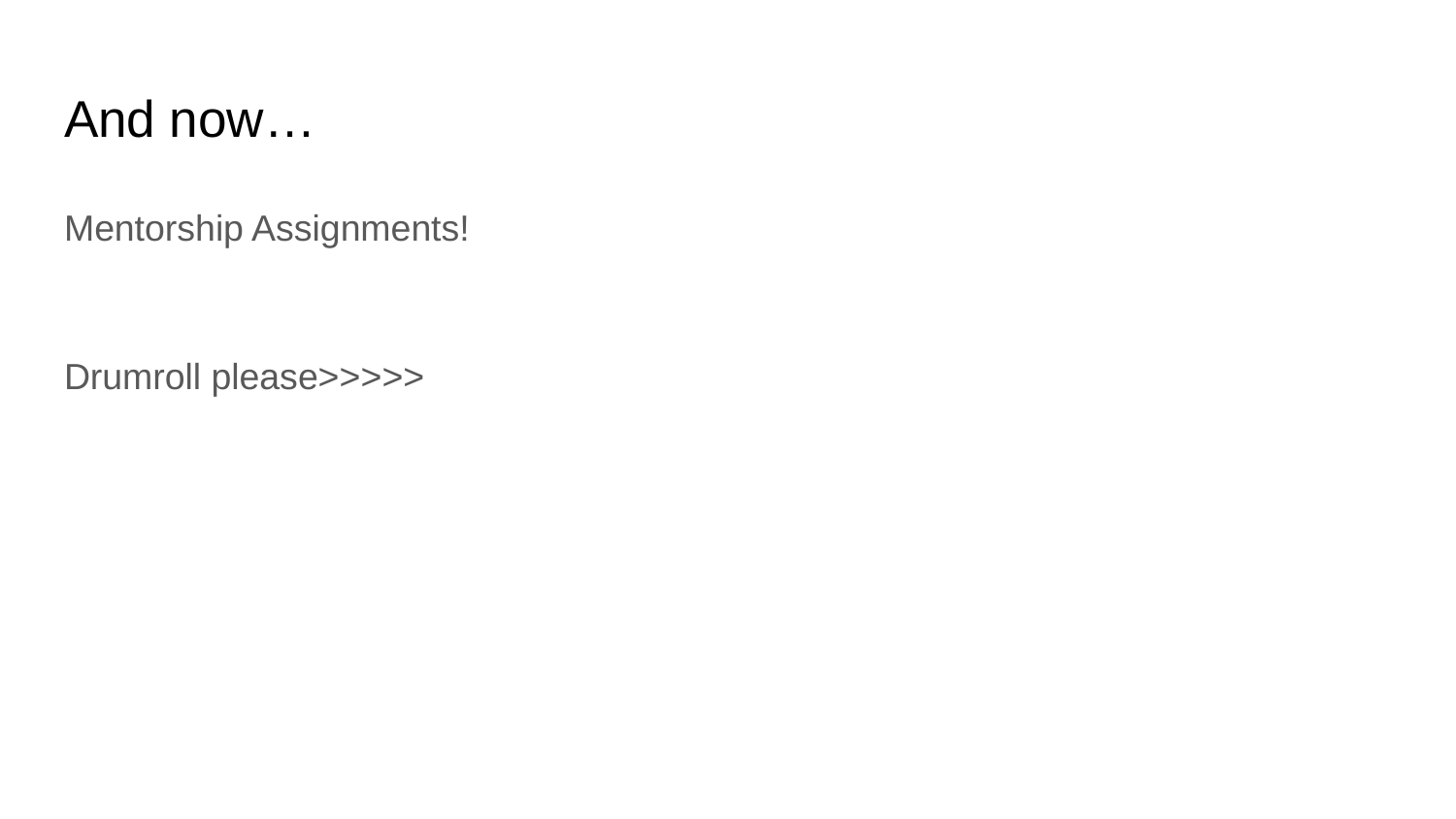

# And now…
Mentorship Assignments!

Drumroll please>>>>>